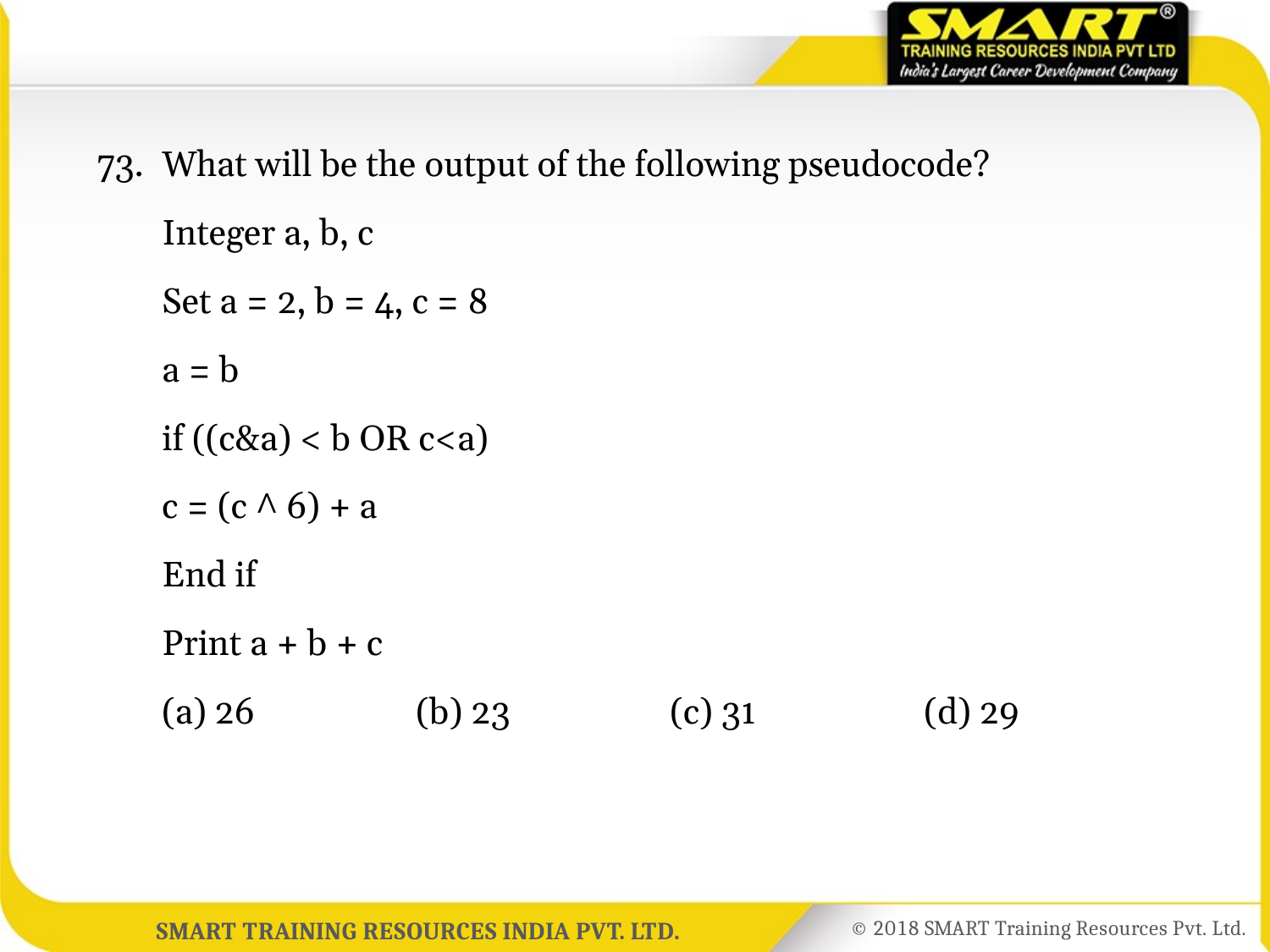

73.	What will be the output of the following pseudocode?
	Integer a, b, c
	Set a = 2, b = 4, c = 8
	a = b
	if ((c&a) < b OR c<a)
	c = (c ^ 6) + a
	End if
	Print a + b + c
	(a) 26		(b) 23		(c) 31		(d) 29